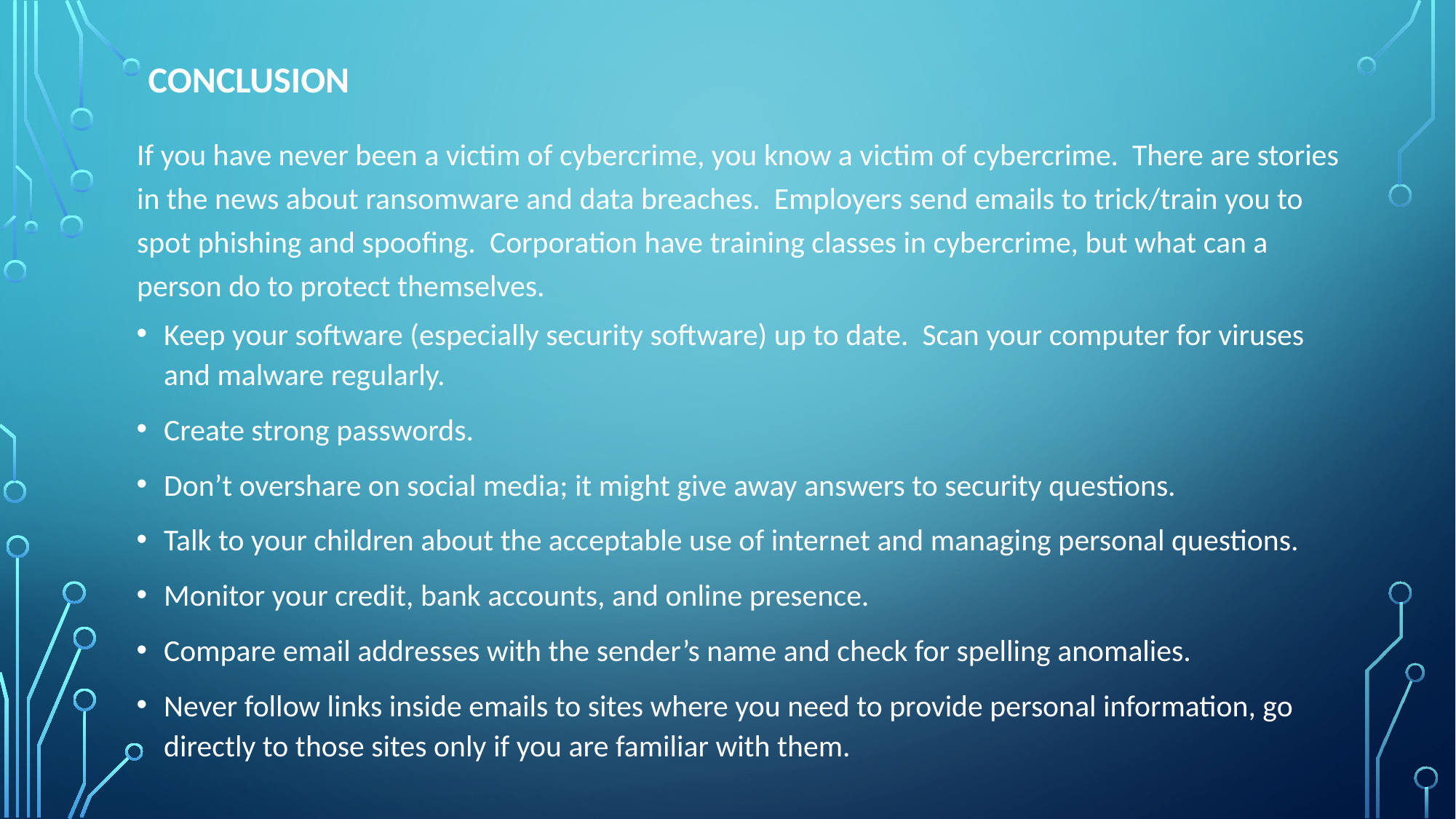

# CONCLUSION
If you have never been a victim of cybercrime, you know a victim of cybercrime.  There are stories in the news about ransomware and data breaches.  Employers send emails to trick/train you to spot phishing and spoofing.  Corporation have training classes in cybercrime, but what can a person do to protect themselves.
Keep your software (especially security software) up to date.  Scan your computer for viruses and malware regularly.
Create strong passwords.
Don’t overshare on social media; it might give away answers to security questions.
Talk to your children about the acceptable use of internet and managing personal questions.
Monitor your credit, bank accounts, and online presence.
Compare email addresses with the sender’s name and check for spelling anomalies.
Never follow links inside emails to sites where you need to provide personal information, go directly to those sites only if you are familiar with them.